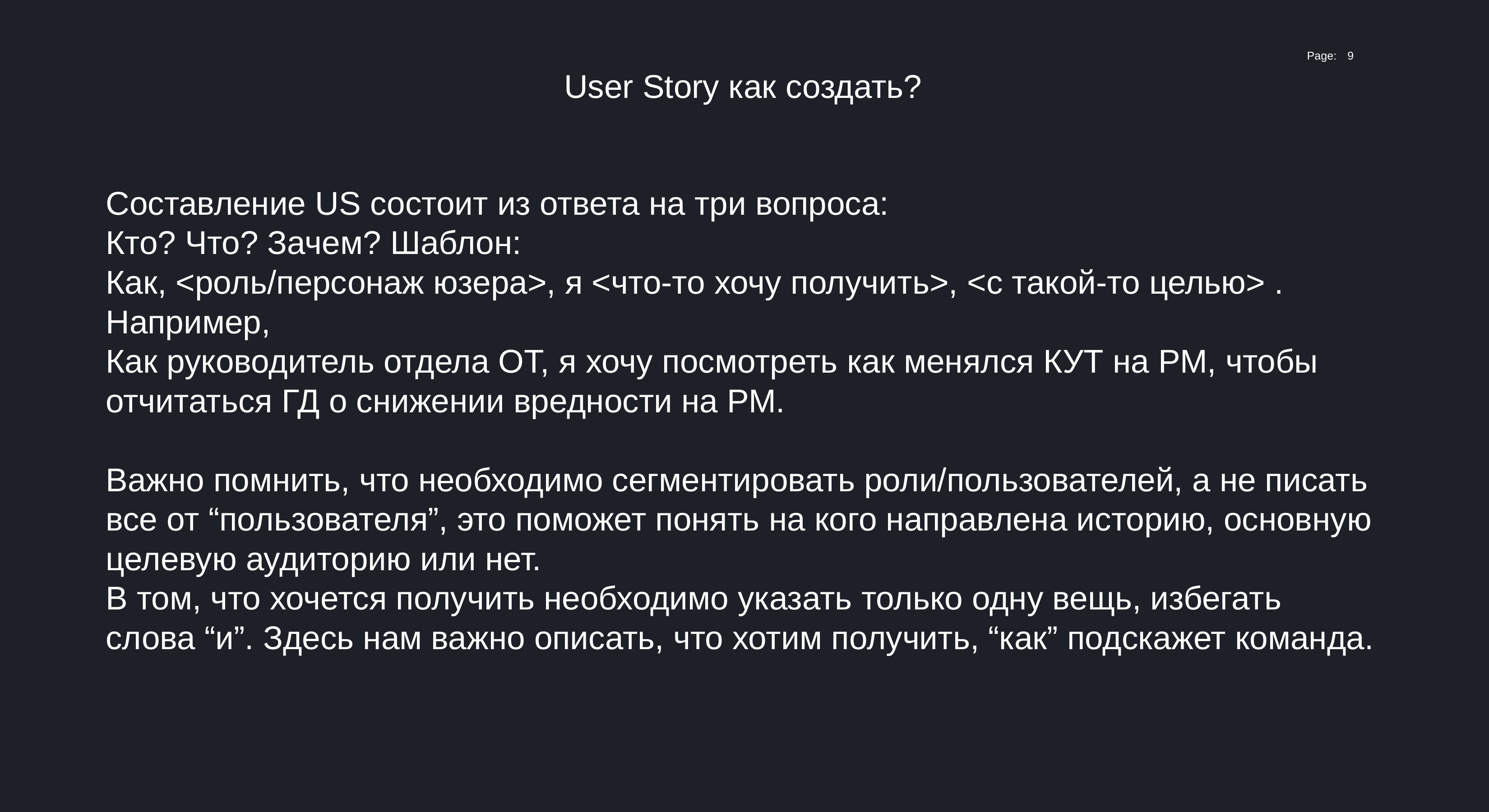

9
User Story как создать?

Составление US состоит из ответа на три вопроса:
Кто? Что? Зачем? Шаблон:
Как, <роль/персонаж юзера>, я <что-то хочу получить>, <с такой-то целью> .
Например,
Как руководитель отдела ОТ, я хочу посмотреть как менялся КУТ на РМ, чтобы отчитаться ГД о снижении вредности на РМ.
Важно помнить, что необходимо сегментировать роли/пользователей, а не писать все от “пользователя”, это поможет понять на кого направлена историю, основную целевую аудиторию или нет.
В том, что хочется получить необходимо указать только одну вещь, избегать слова “и”. Здесь нам важно описать, что хотим получить, “как” подскажет команда.